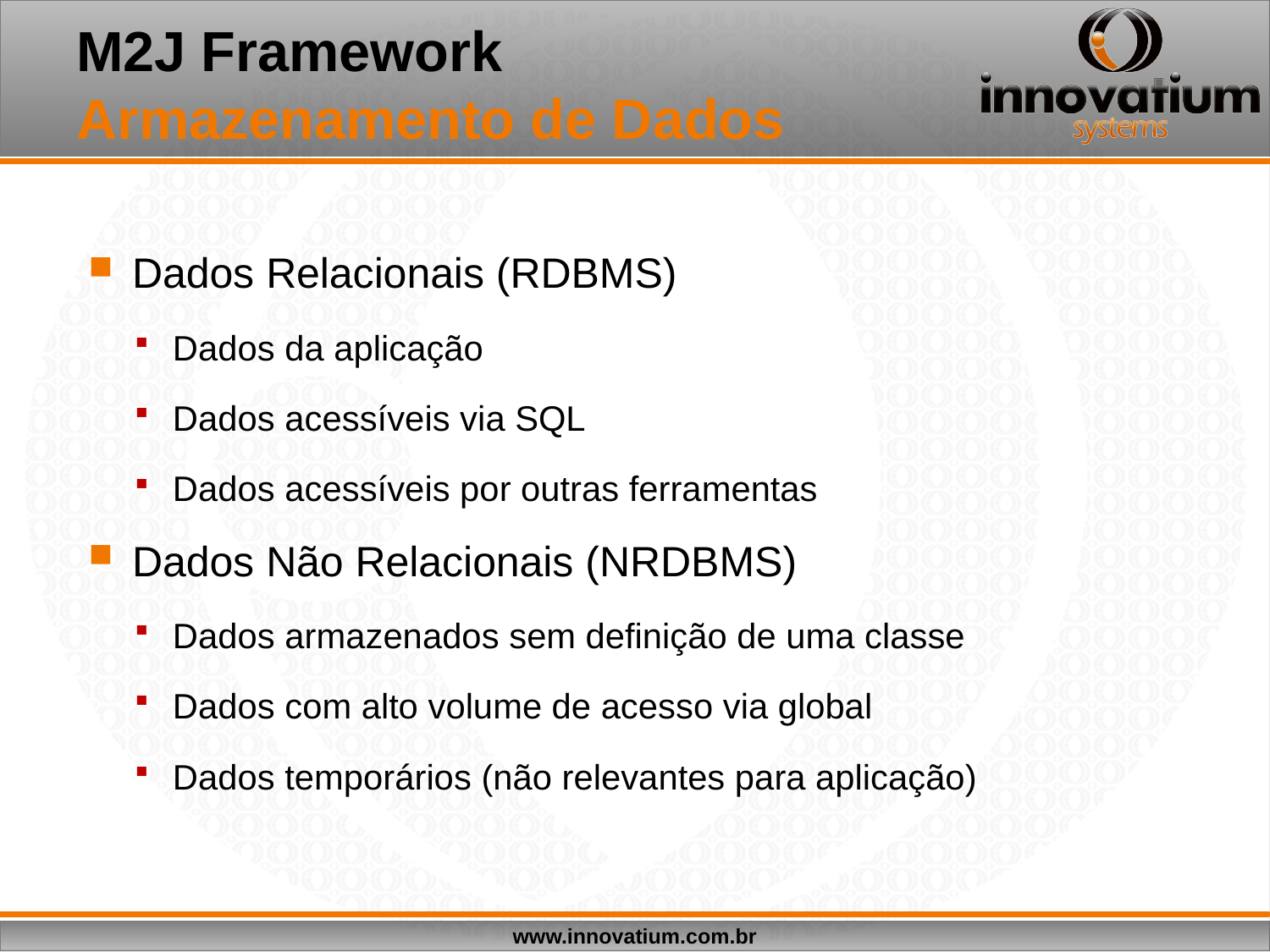

# M2J Framework Armazenamento de Dados
Dados Relacionais (RDBMS)
Dados da aplicação
Dados acessíveis via SQL
Dados acessíveis por outras ferramentas
Dados Não Relacionais (NRDBMS)
Dados armazenados sem definição de uma classe
Dados com alto volume de acesso via global
Dados temporários (não relevantes para aplicação)